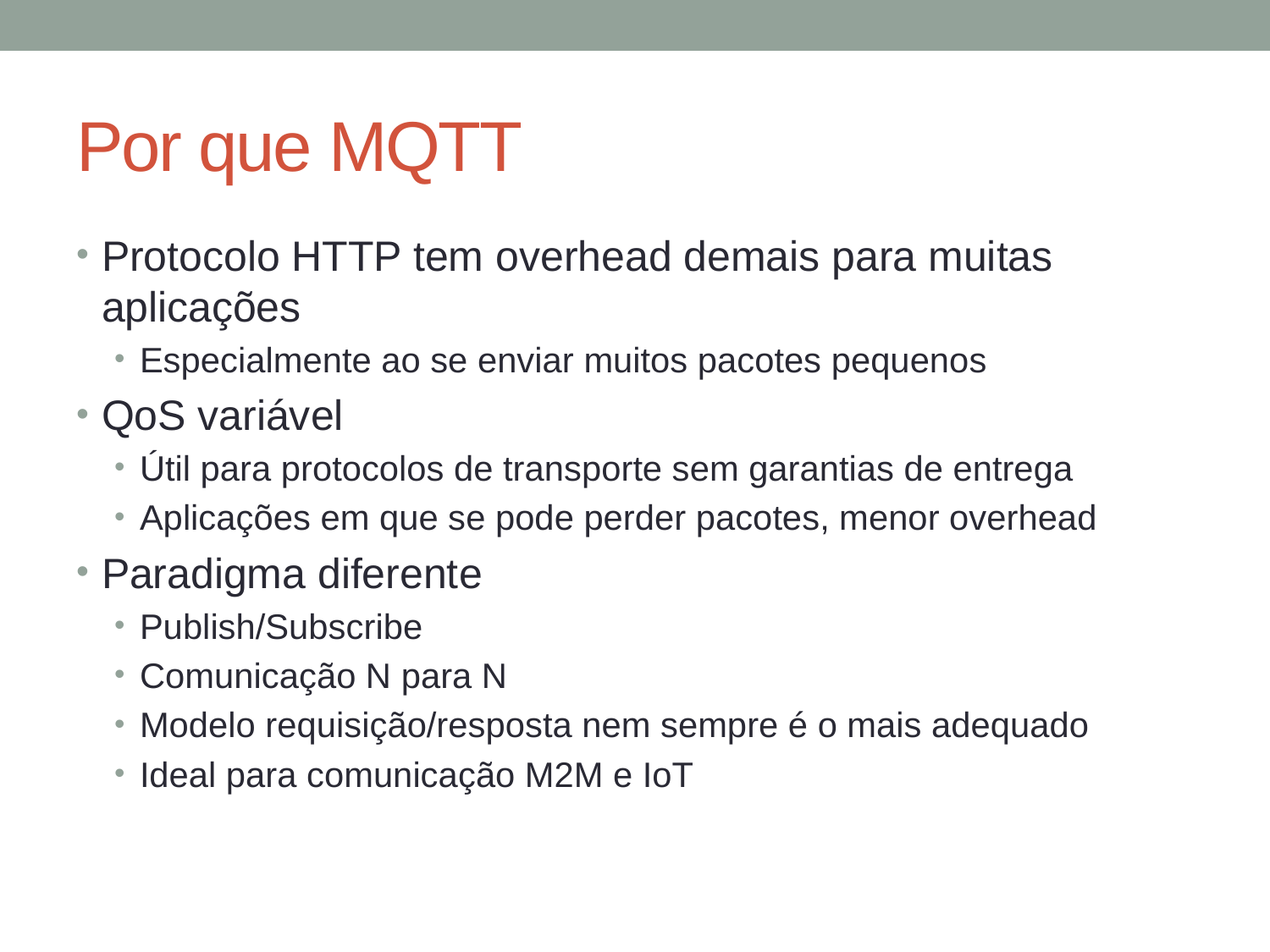

# Por que MQTT
Protocolo HTTP tem overhead demais para muitas aplicações
Especialmente ao se enviar muitos pacotes pequenos
QoS variável
Útil para protocolos de transporte sem garantias de entrega
Aplicações em que se pode perder pacotes, menor overhead
Paradigma diferente
Publish/Subscribe
Comunicação N para N
Modelo requisição/resposta nem sempre é o mais adequado
Ideal para comunicação M2M e IoT